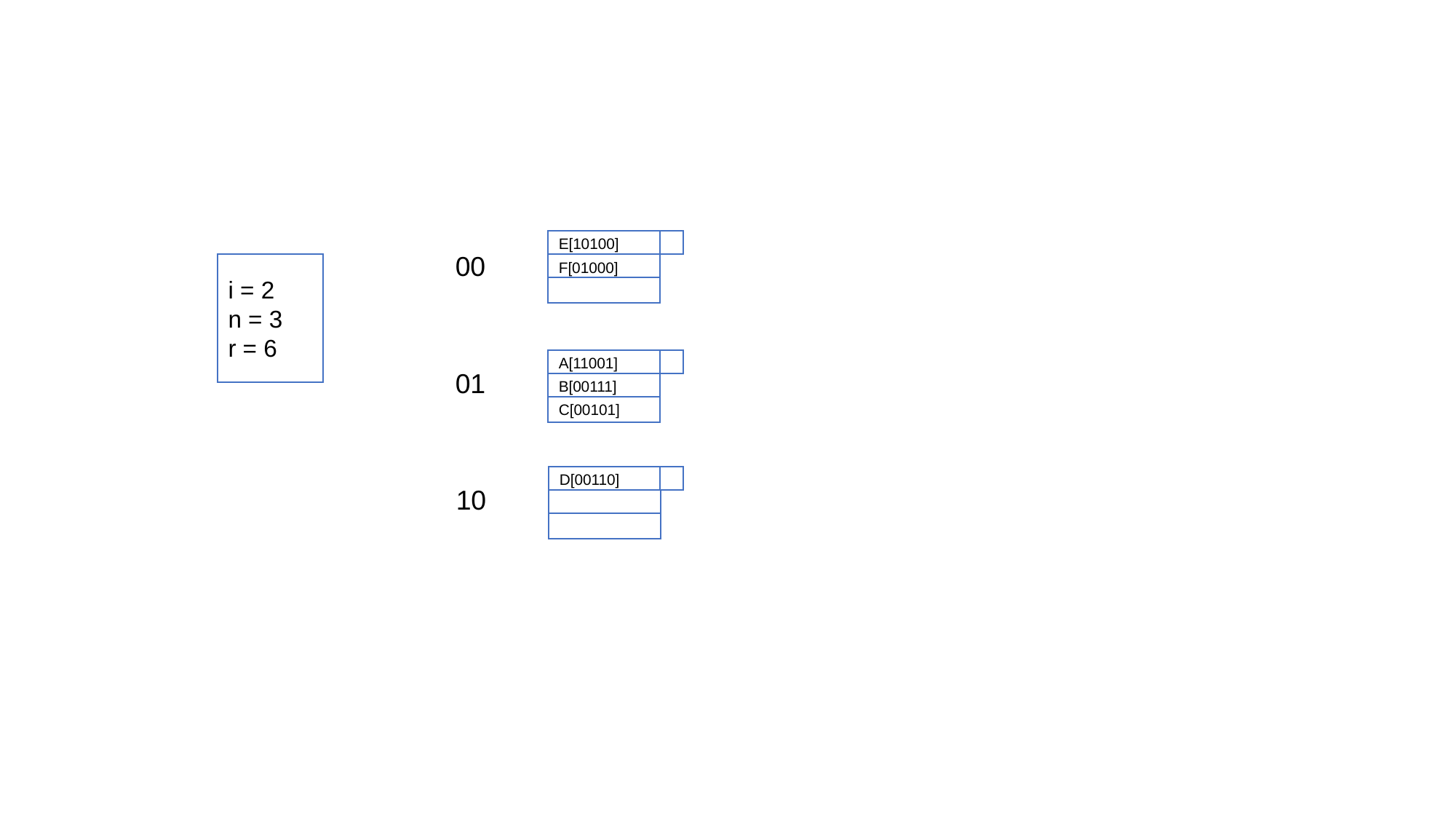

E[10100]

00
i = 2
n = 3
r = 6
F[01000]

A[11001]

01
B[00111]
C[00101]
D[00110]

10